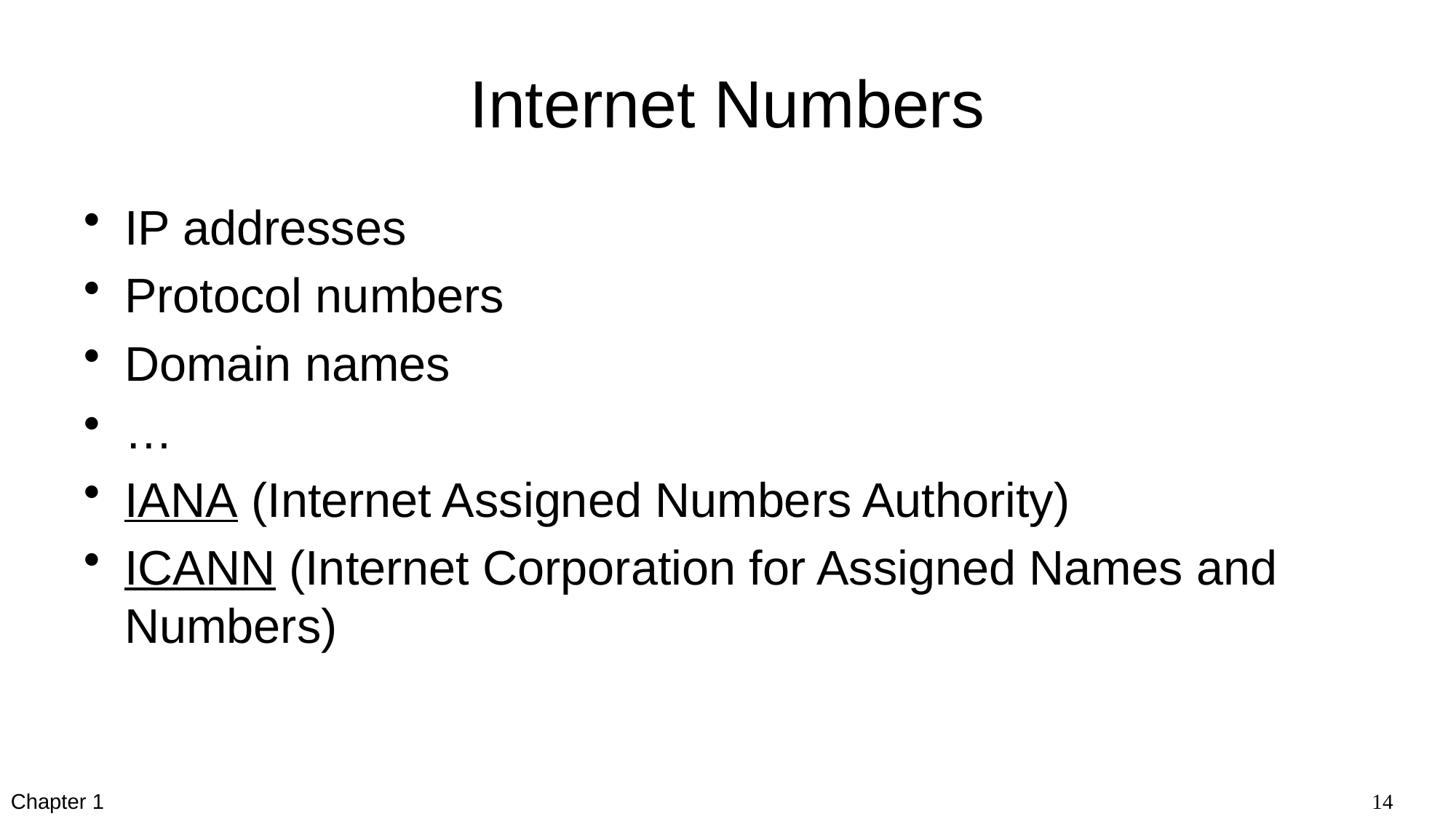

# Internet Numbers
IP addresses
Protocol numbers
Domain names
…
IANA (Internet Assigned Numbers Authority)
ICANN (Internet Corporation for Assigned Names and Numbers)